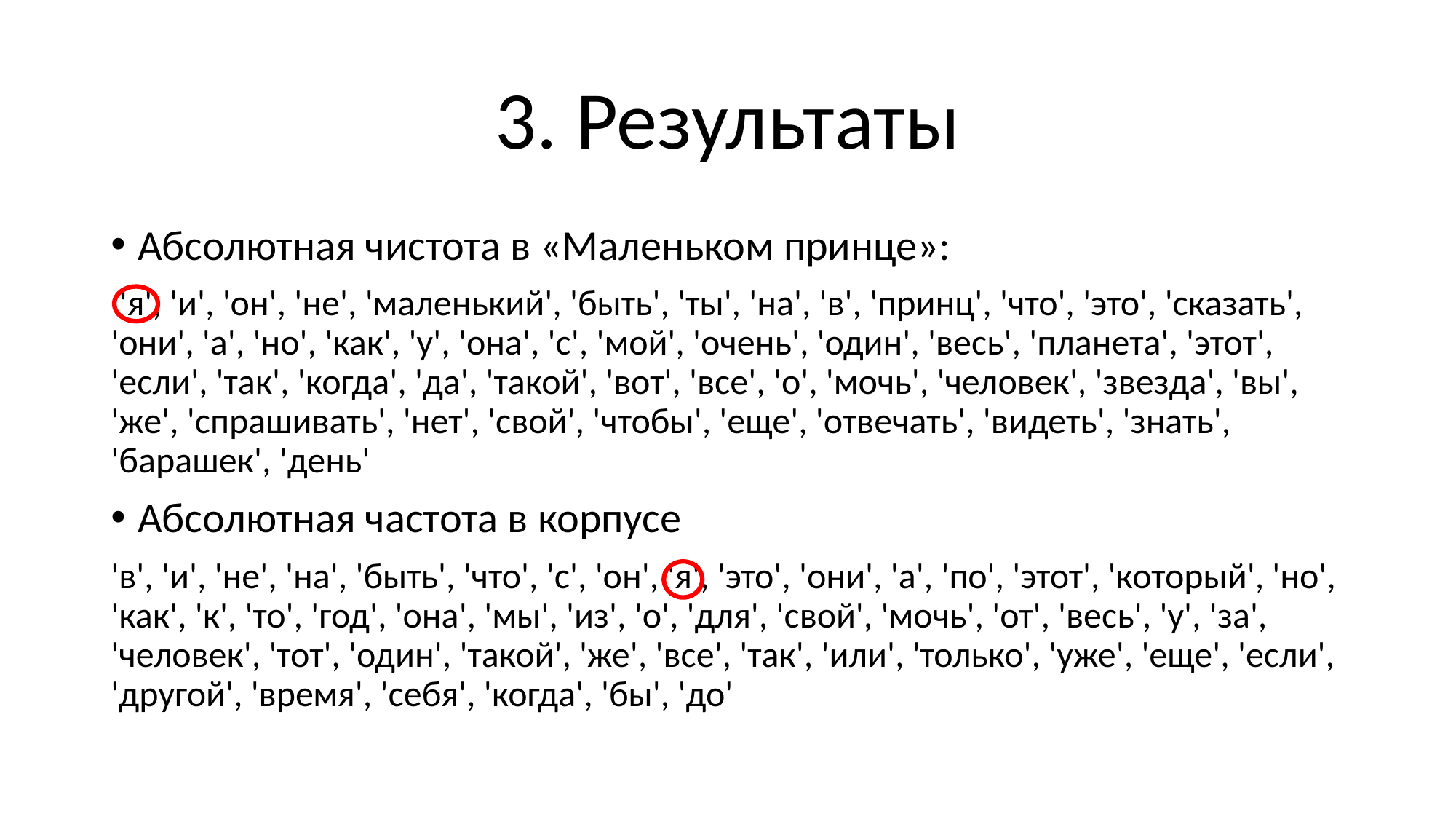

# 3. Результаты
Абсолютная чистота в «Маленьком принце»:
 'я', 'и', 'он', 'не', 'маленький', 'быть', 'ты', 'на', 'в', 'принц', 'что', 'это', 'сказать', 'они', 'а', 'но', 'как', 'у', 'она', 'с', 'мой', 'очень', 'один', 'весь', 'планета', 'этот', 'если', 'так', 'когда', 'да', 'такой', 'вот', 'все', 'о', 'мочь', 'человек', 'звезда', 'вы', 'же', 'спрашивать', 'нет', 'свой', 'чтобы', 'еще', 'отвечать', 'видеть', 'знать', 'барашек', 'день'
Абсолютная частота в корпусе
'в', 'и', 'не', 'на', 'быть', 'что', 'с', 'он', 'я', 'это', 'они', 'а', 'по', 'этот', 'который', 'но', 'как', 'к', 'то', 'год', 'она', 'мы', 'из', 'о', 'для', 'свой', 'мочь', 'от', 'весь', 'у', 'за', 'человек', 'тот', 'один', 'такой', 'же', 'все', 'так', 'или', 'только', 'уже', 'еще', 'если', 'другой', 'время', 'себя', 'когда', 'бы', 'до'